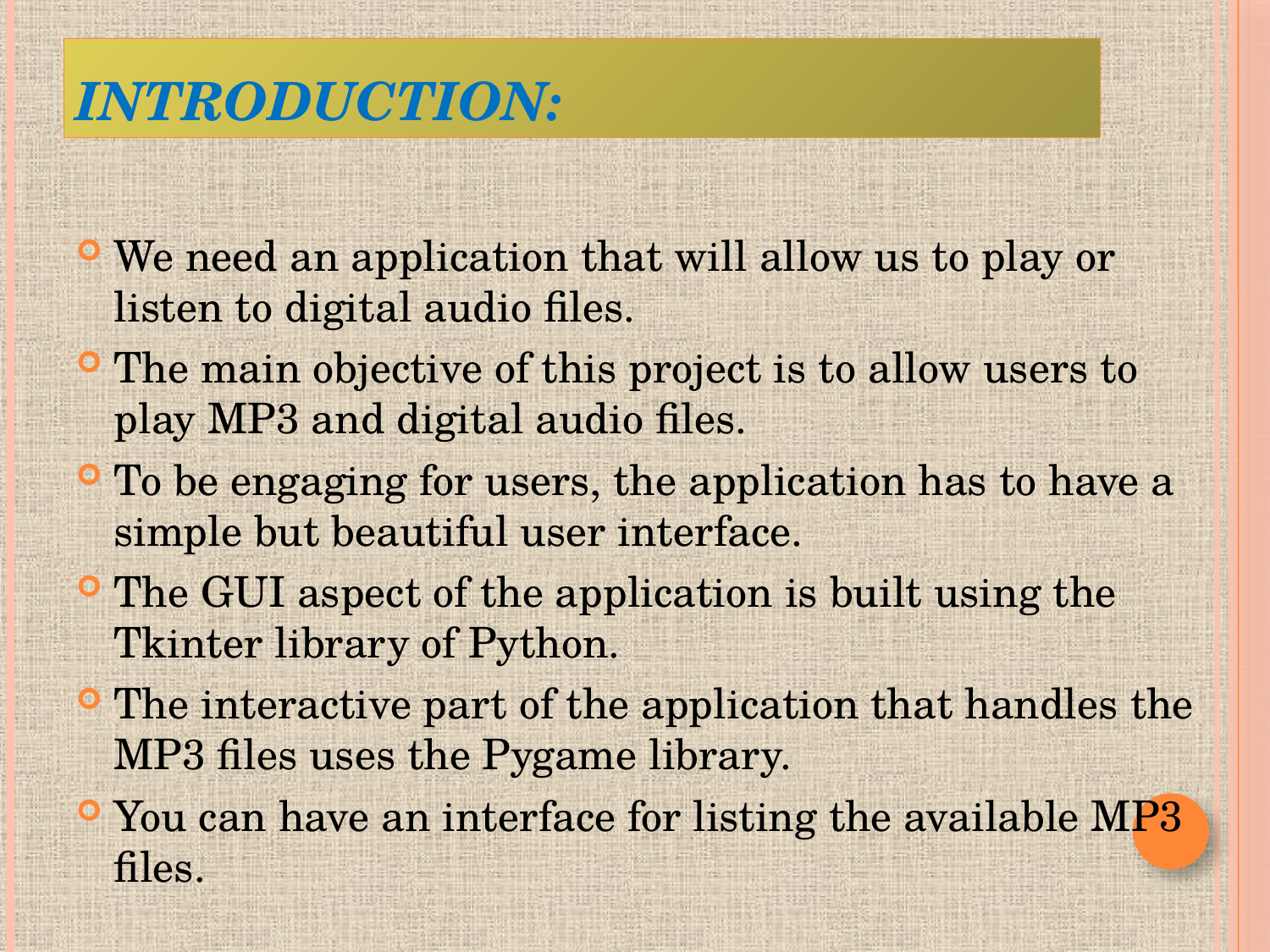

# INTRODUCTION:
We need an application that will allow us to play or listen to digital audio files.
The main objective of this project is to allow users to play MP3 and digital audio files.
To be engaging for users, the application has to have a simple but beautiful user interface.
The GUI aspect of the application is built using the Tkinter library of Python.
The interactive part of the application that handles the MP3 files uses the Pygame library.
You can have an interface for listing the available MP3 files.